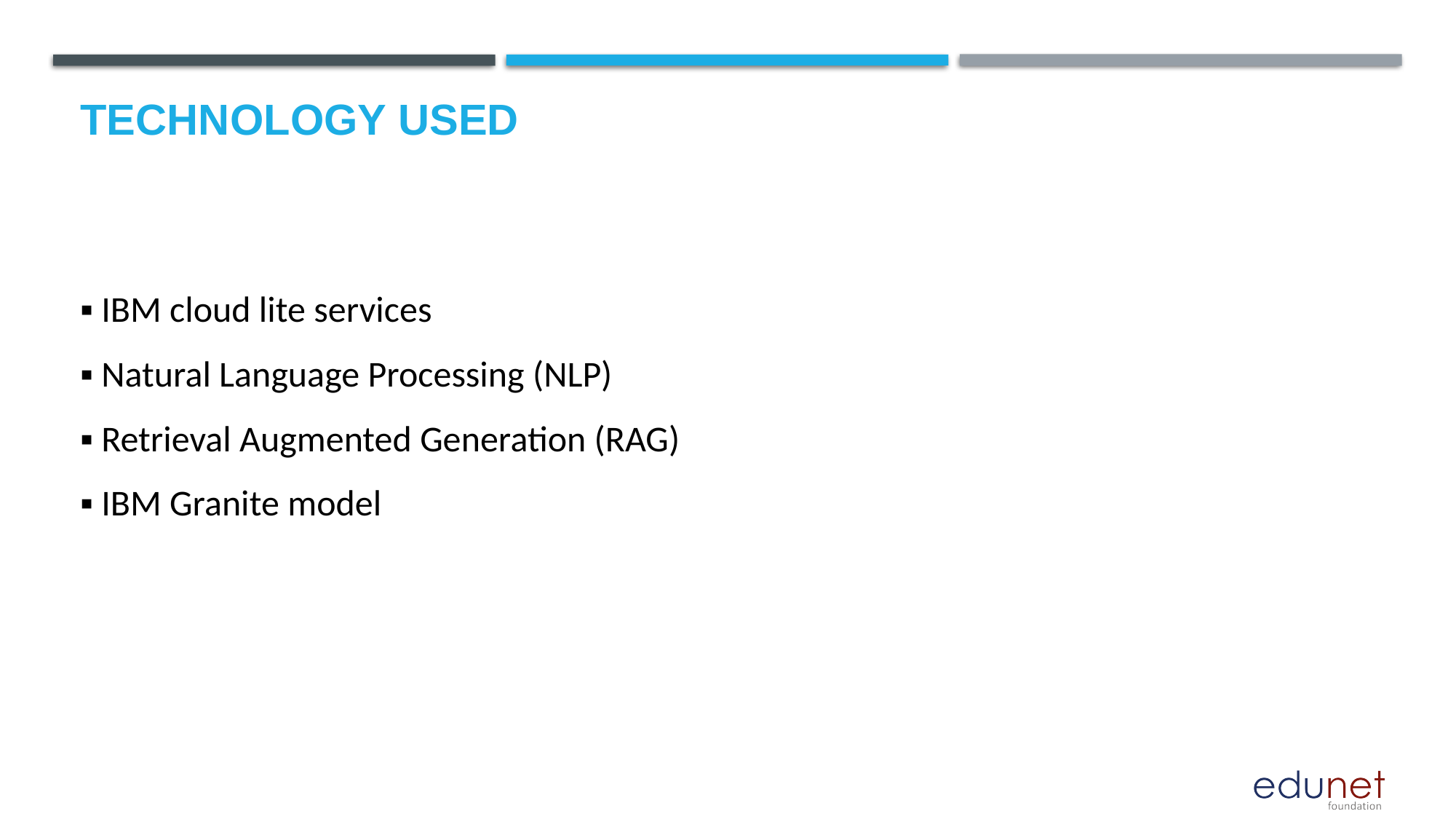

# TECHNOLOGY USED
▪️ IBM cloud lite services
▪️ Natural Language Processing (NLP)
▪️ Retrieval Augmented Generation (RAG)
▪️ IBM Granite model